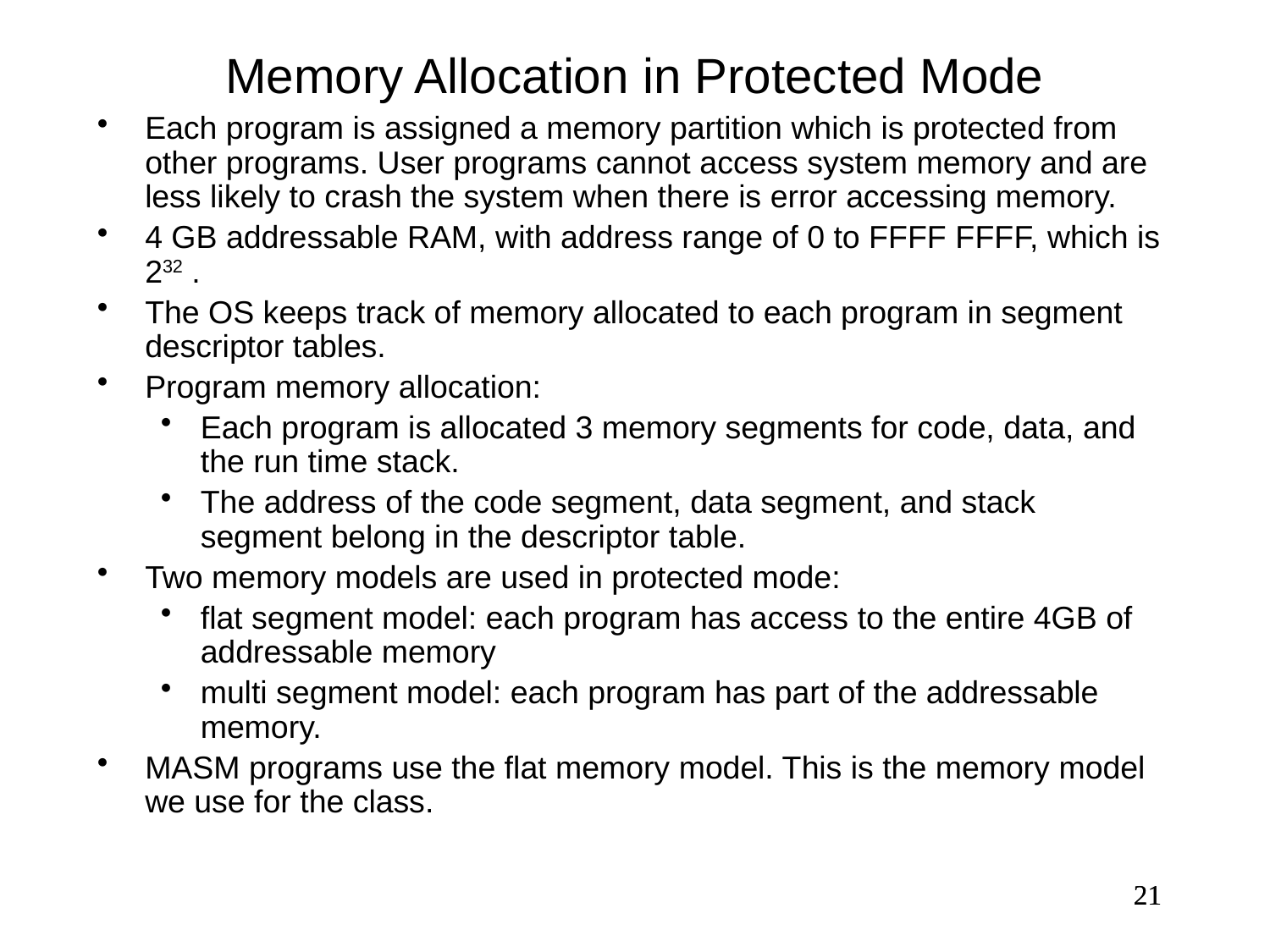

Memory Allocation in Protected Mode
Each program is assigned a memory partition which is protected from other programs. User programs cannot access system memory and are less likely to crash the system when there is error accessing memory.
4 GB addressable RAM, with address range of 0 to FFFF FFFF, which is 232 .
The OS keeps track of memory allocated to each program in segment descriptor tables.
Program memory allocation:
Each program is allocated 3 memory segments for code, data, and the run time stack.
The address of the code segment, data segment, and stack segment belong in the descriptor table.
Two memory models are used in protected mode:
flat segment model: each program has access to the entire 4GB of addressable memory
multi segment model: each program has part of the addressable memory.
MASM programs use the flat memory model. This is the memory model we use for the class.
21
21